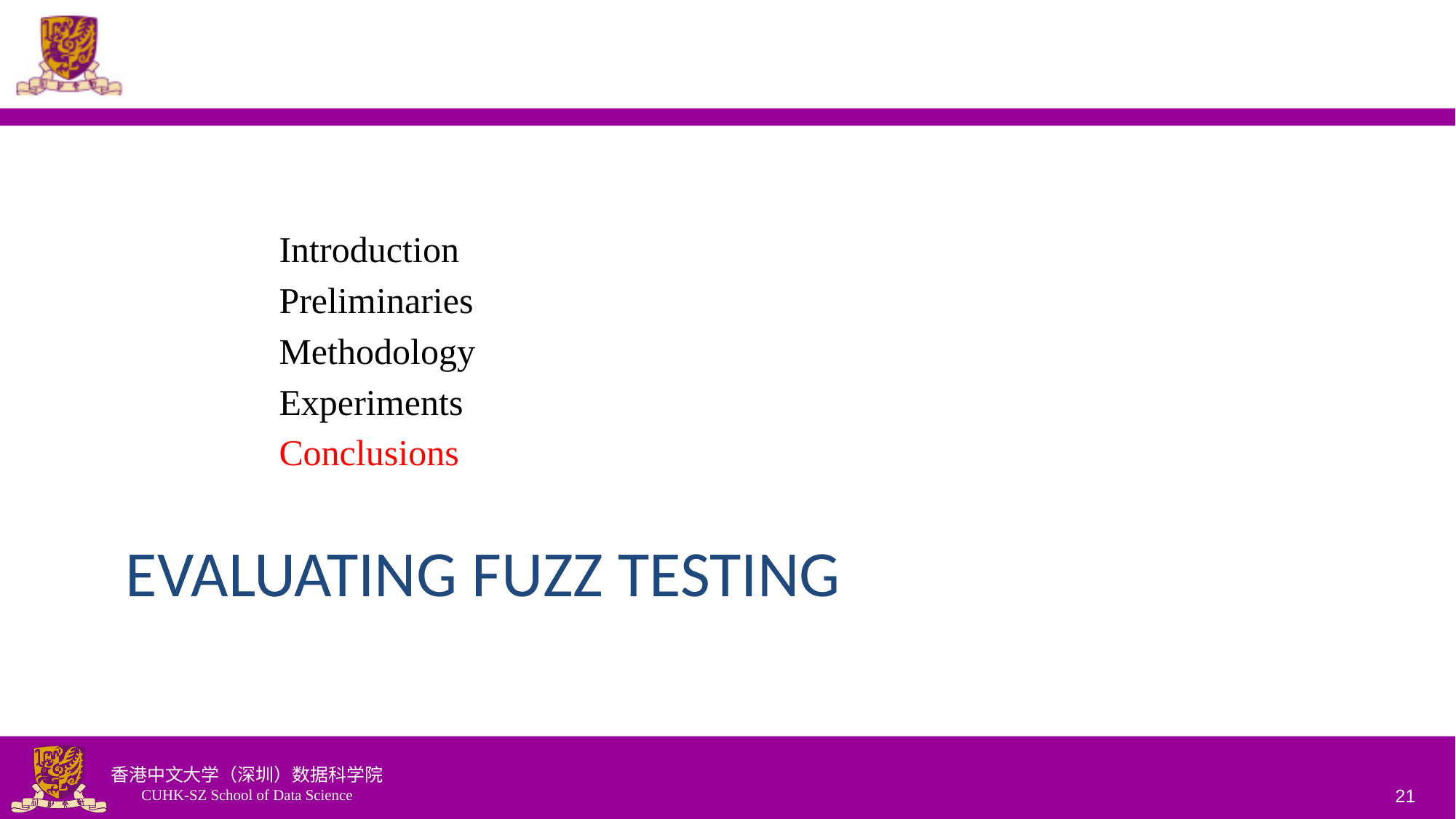

Introduction
Preliminaries
Methodology
Experiments
Conclusions
# Evaluating fuzz testing
21